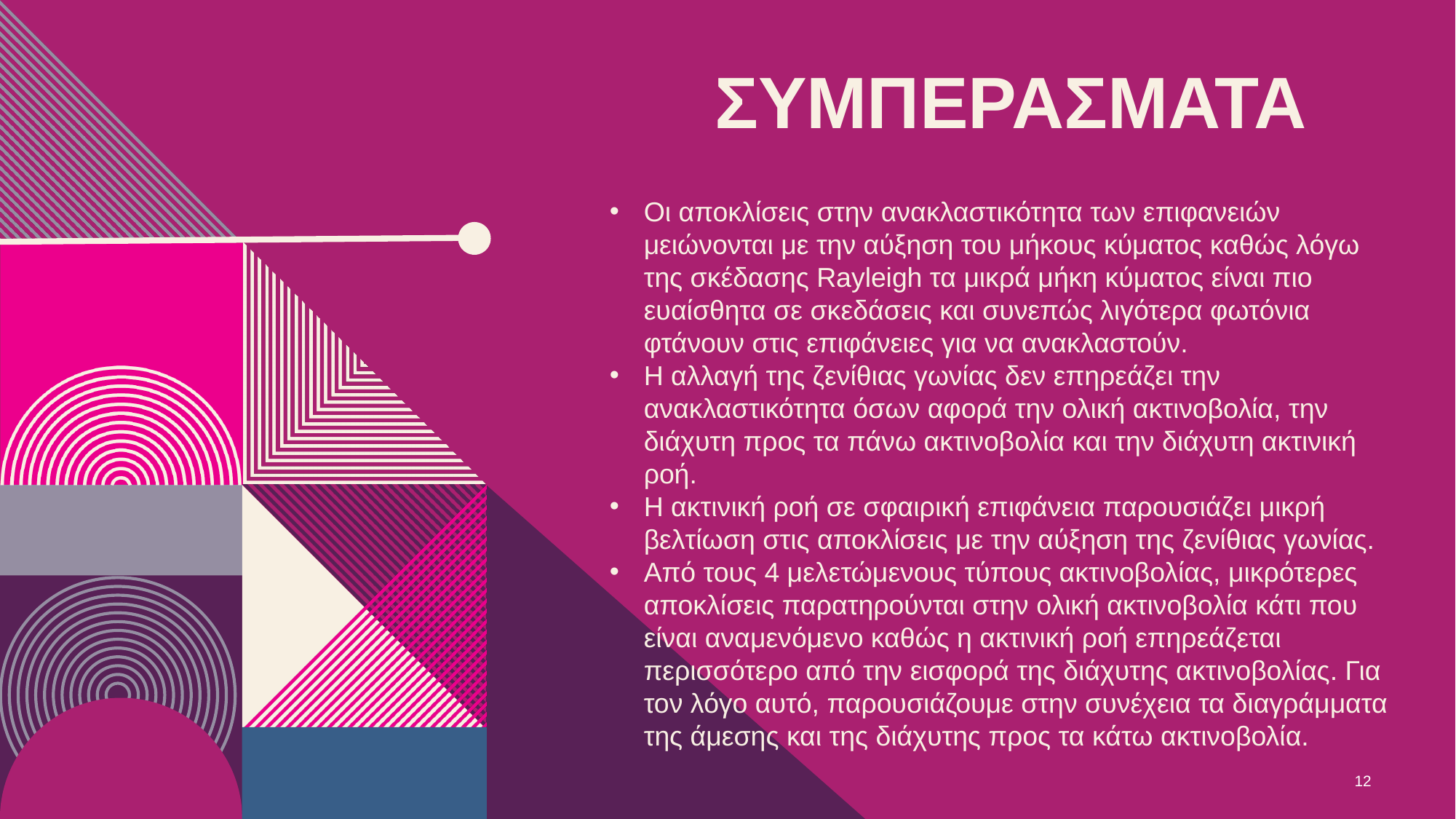

# ΣΥΜΠΕΡΑΣΜΑΤΑ
Οι αποκλίσεις στην ανακλαστικότητα των επιφανειών μειώνονται με την αύξηση του μήκους κύματος καθώς λόγω της σκέδασης Rayleigh τα μικρά μήκη κύματος είναι πιο ευαίσθητα σε σκεδάσεις και συνεπώς λιγότερα φωτόνια φτάνουν στις επιφάνειες για να ανακλαστούν.
Η αλλαγή της ζενίθιας γωνίας δεν επηρεάζει την ανακλαστικότητα όσων αφορά την ολική ακτινοβολία, την διάχυτη προς τα πάνω ακτινοβολία και την διάχυτη ακτινική ροή.
Η ακτινική ροή σε σφαιρική επιφάνεια παρουσιάζει μικρή βελτίωση στις αποκλίσεις με την αύξηση της ζενίθιας γωνίας.
Από τους 4 μελετώμενους τύπους ακτινοβολίας, μικρότερες αποκλίσεις παρατηρούνται στην ολική ακτινοβολία κάτι που είναι αναμενόμενο καθώς η ακτινική ροή επηρεάζεται περισσότερο από την εισφορά της διάχυτης ακτινοβολίας. Για τον λόγο αυτό, παρουσιάζουμε στην συνέχεια τα διαγράμματα της άμεσης και της διάχυτης προς τα κάτω ακτινοβολία.
12